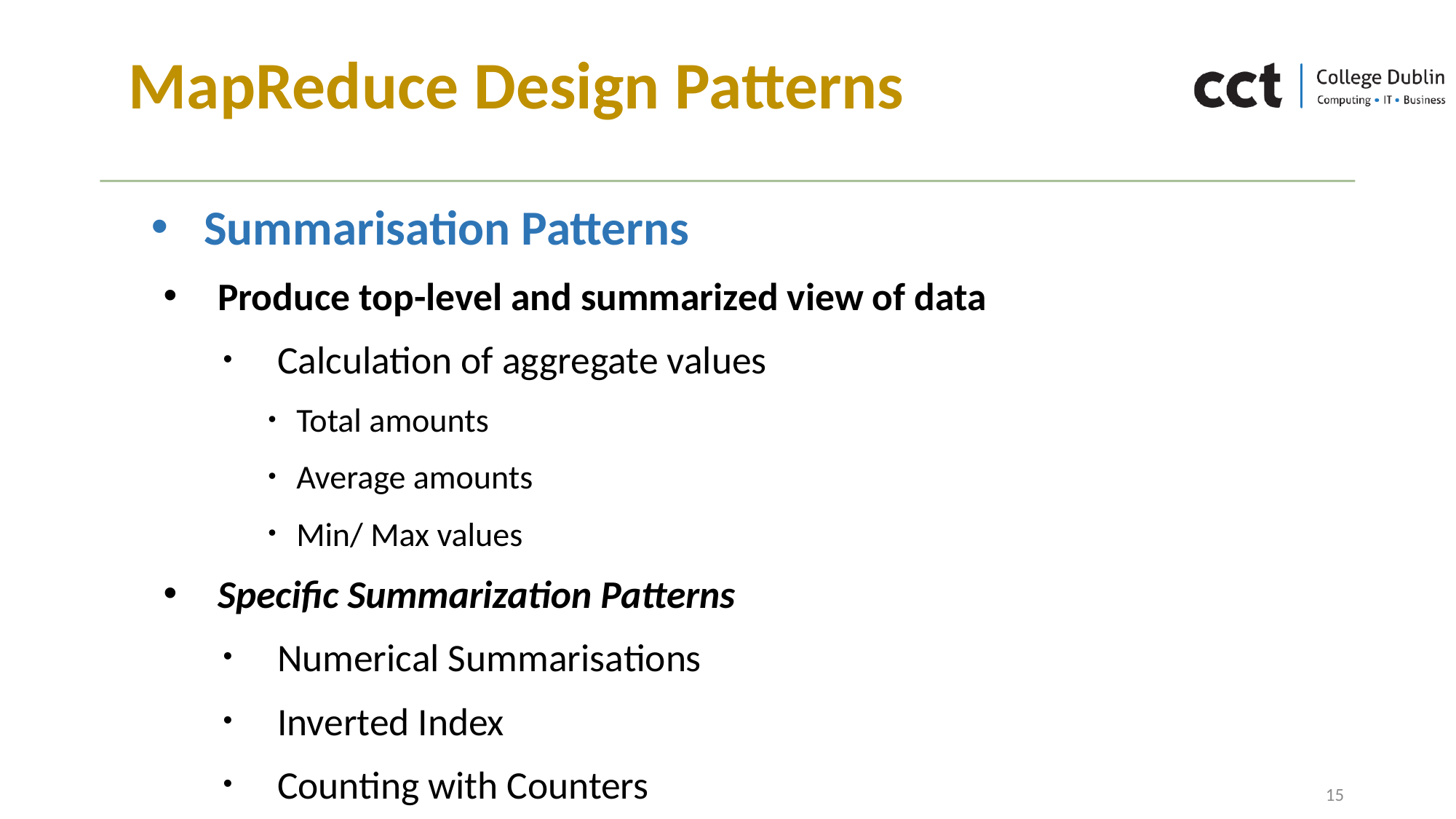

# MapReduce Design Patterns
Summarisation Patterns
Produce top-level and summarized view of data
Calculation of aggregate values
Total amounts
Average amounts
Min/ Max values
Specific Summarization Patterns
Numerical Summarisations
Inverted Index
Counting with Counters
15